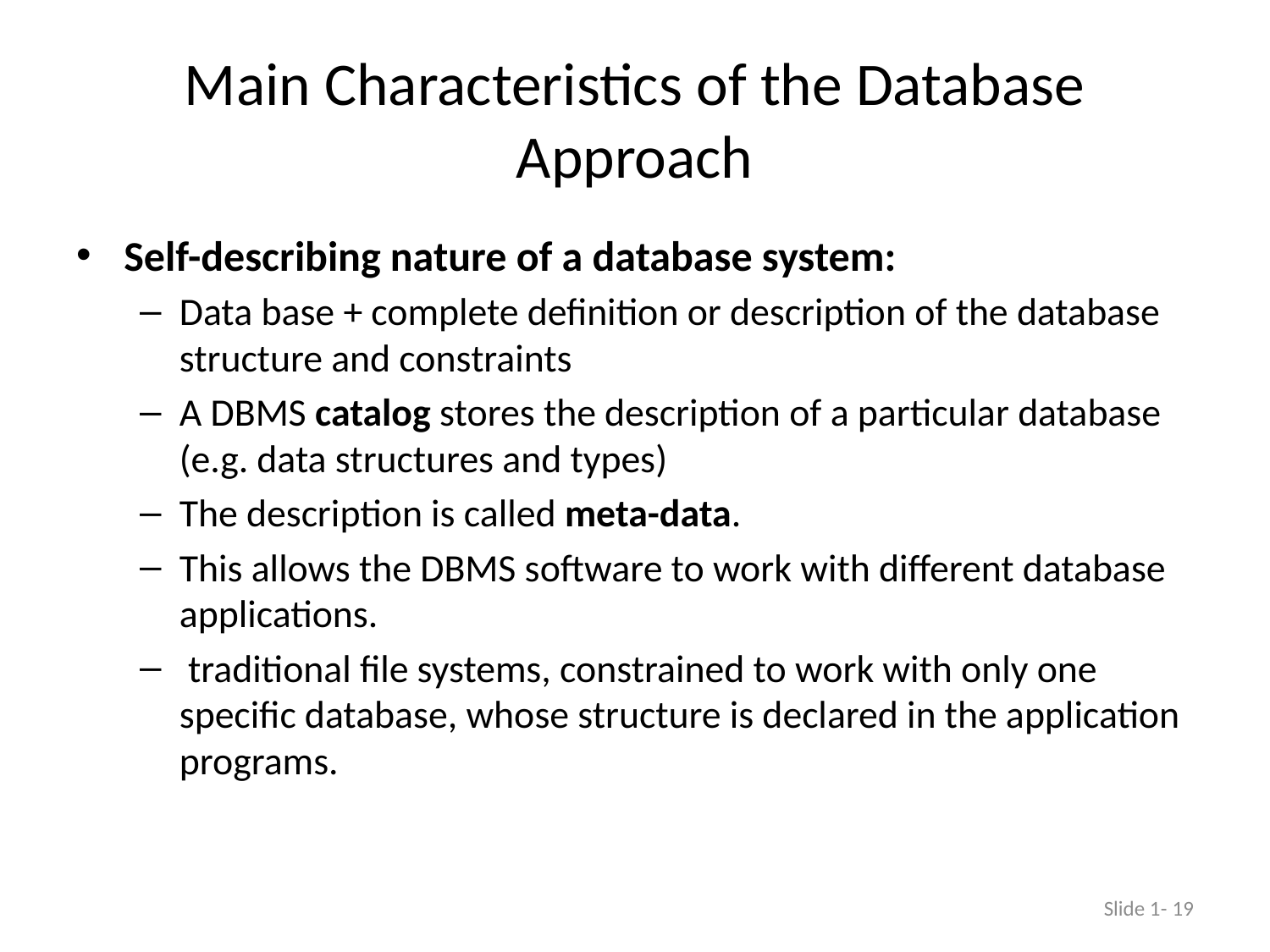

# Main Characteristics of the Database Approach
Self-describing nature of a database system:
Data base + complete definition or description of the database structure and constraints
A DBMS catalog stores the description of a particular database (e.g. data structures and types)
The description is called meta-data.
This allows the DBMS software to work with different database applications.
 traditional file systems, constrained to work with only one specific database, whose structure is declared in the application programs.

Slide 1- 19